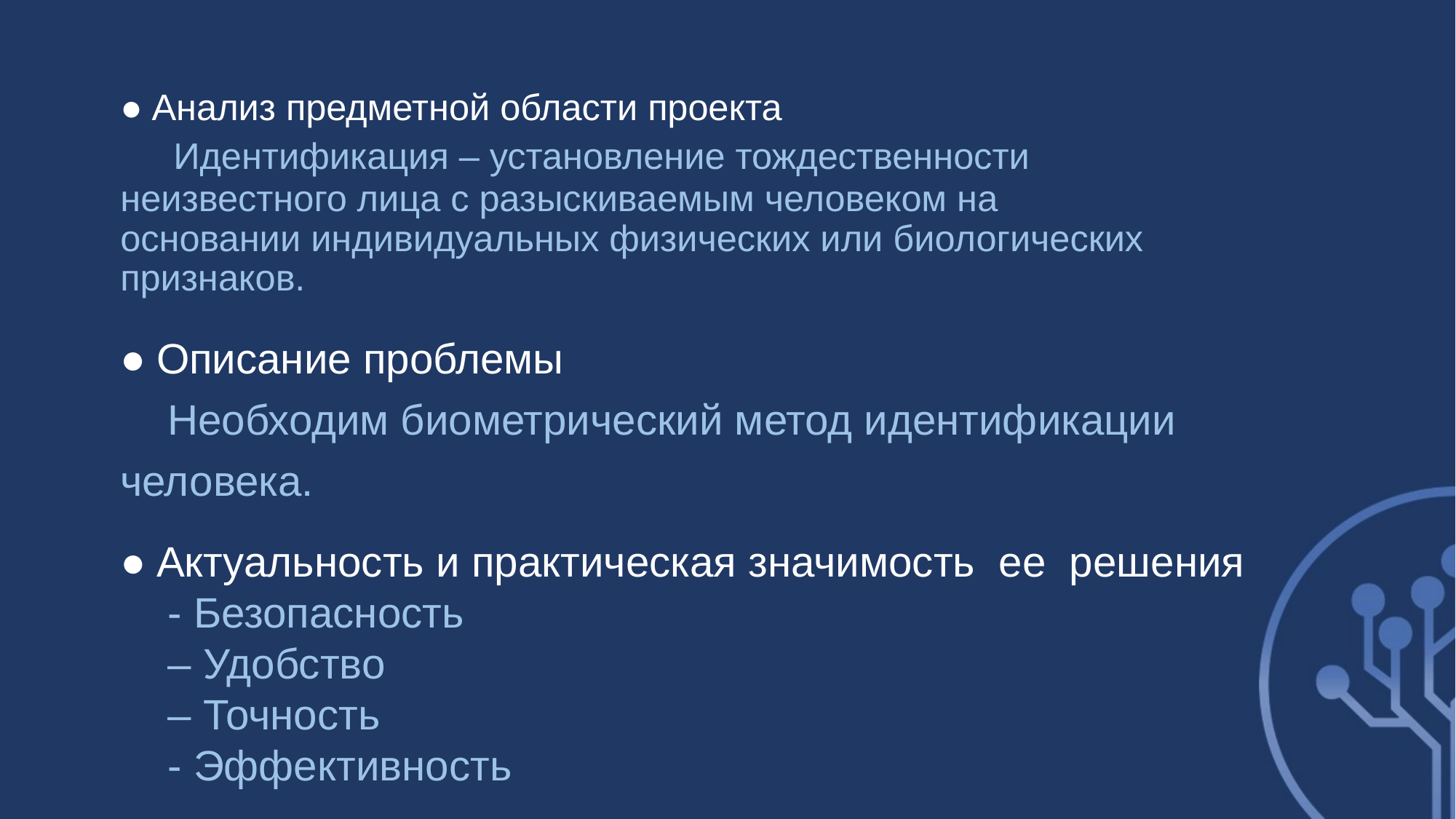

# ● Анализ предметной области проекта Идентификация – установление тождественности неизвестного лица с разыскиваемым человеком на основании индивидуальных физических или биологических признаков.
● Описание проблемы
    Необходим биометрический метод идентификации человека.
● Актуальность и практическая значимость  ее  решения
    - Безопасность
    – Удобство
    – Точность
    - Эффективность